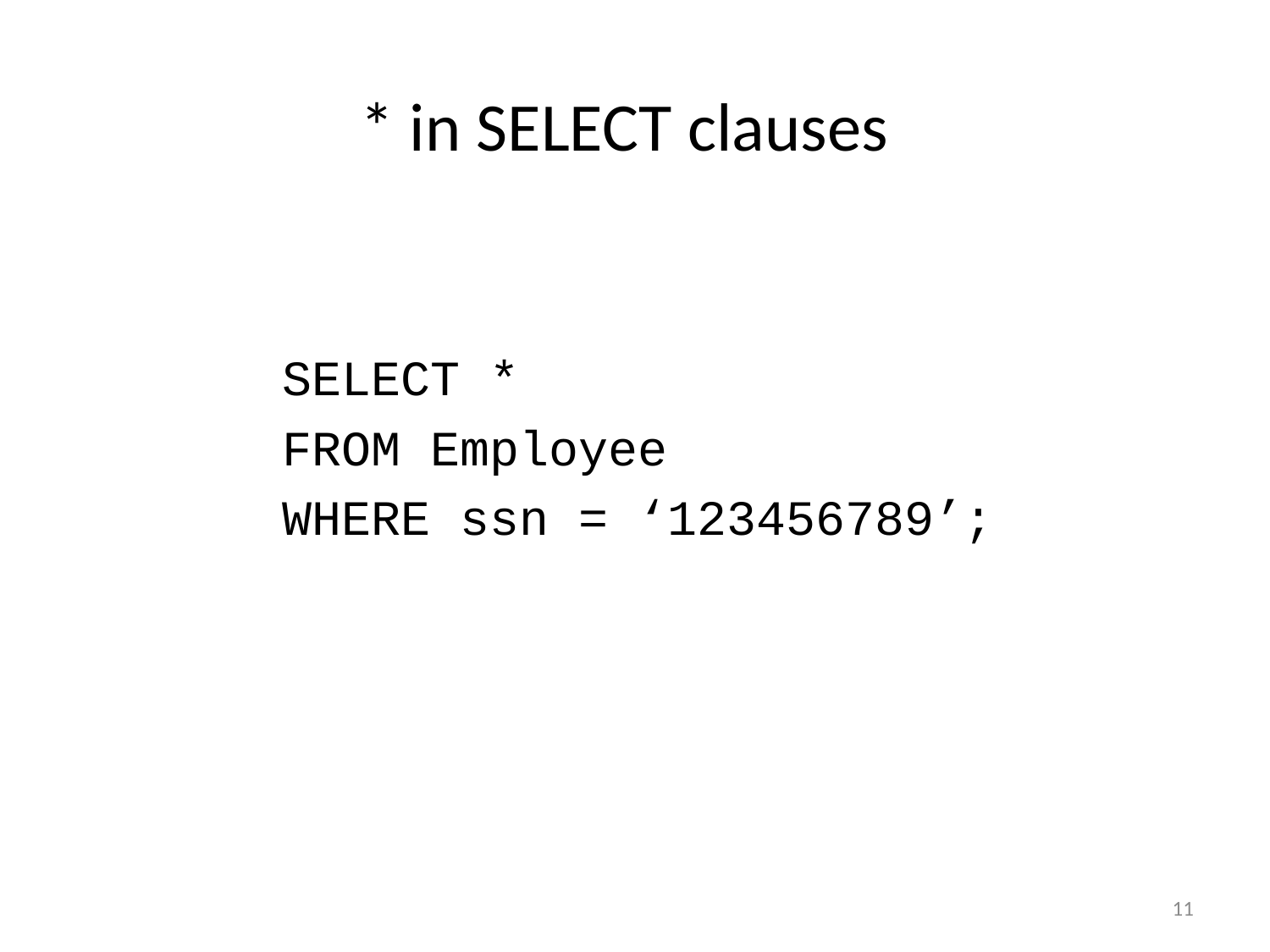

# * in SELECT clauses

		SELECT *
		FROM Employee
		WHERE ssn = ‘123456789’;

11